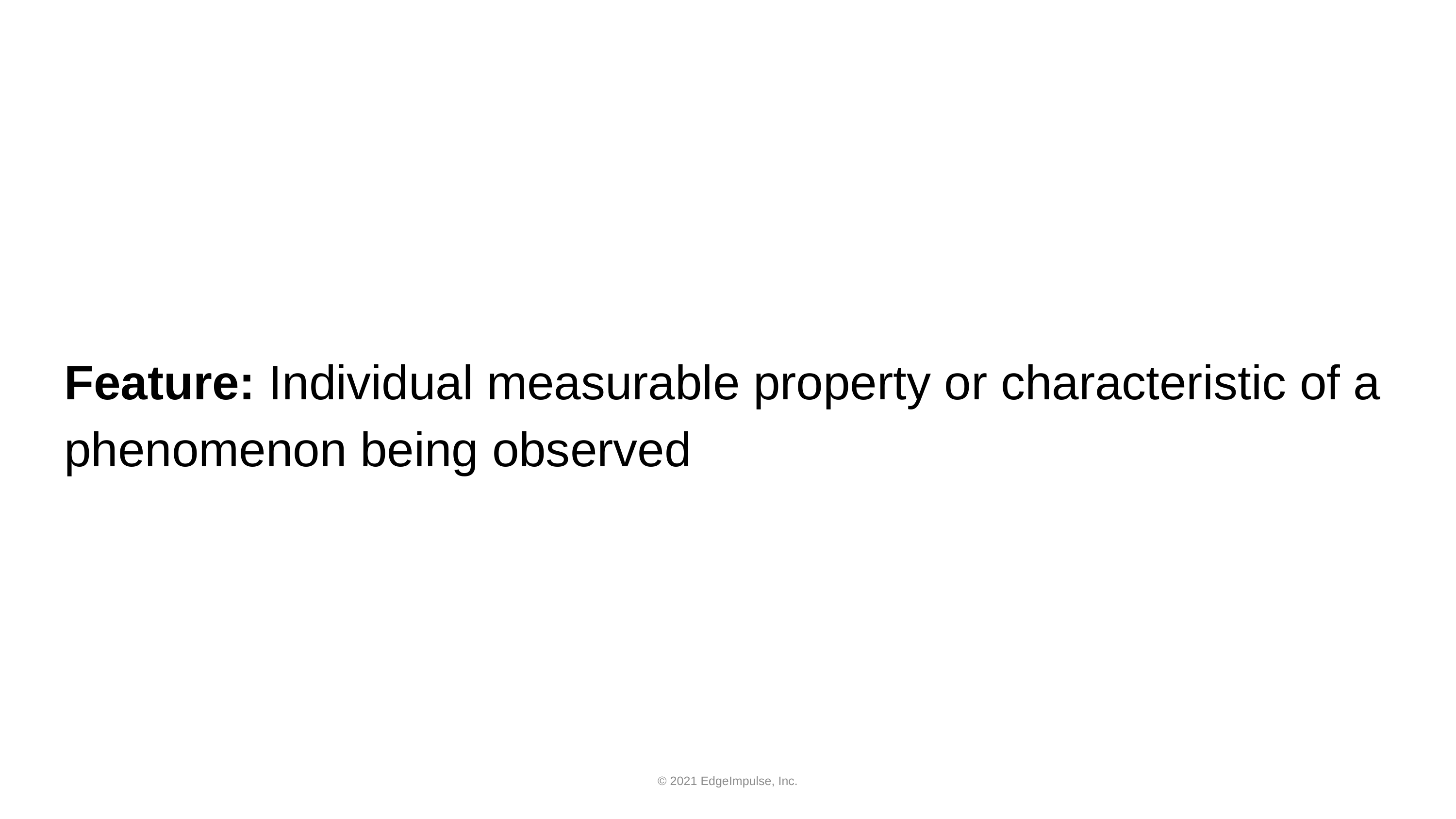

Feature: Individual measurable property or characteristic of a phenomenon being observed
© 2021 EdgeImpulse, Inc.